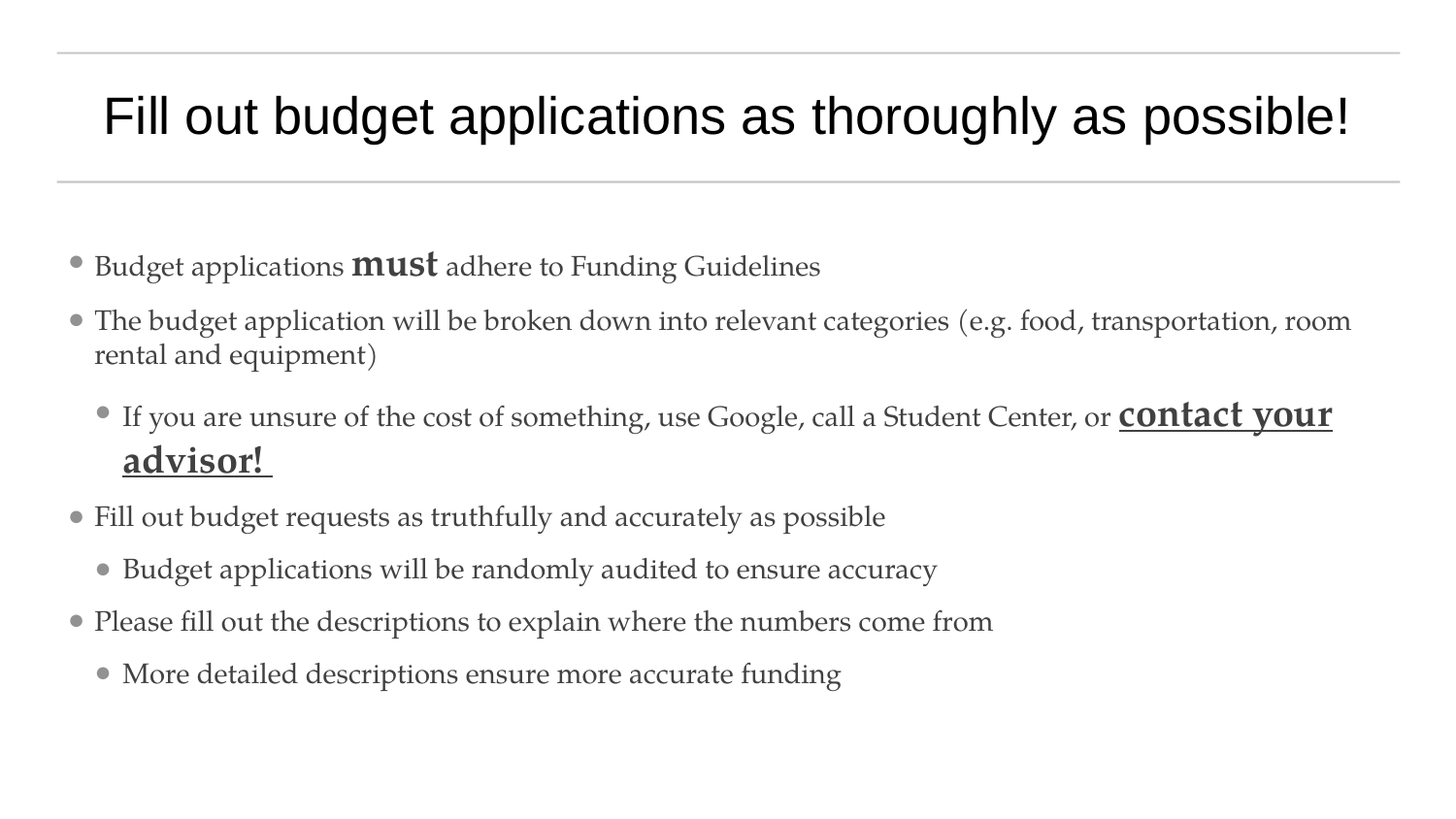

# Fill out budget applications as thoroughly as possible!
Budget applications must adhere to Funding Guidelines
The budget application will be broken down into relevant categories (e.g. food, transportation, room rental and equipment)
If you are unsure of the cost of something, use Google, call a Student Center, or contact your advisor!
Fill out budget requests as truthfully and accurately as possible
Budget applications will be randomly audited to ensure accuracy
Please fill out the descriptions to explain where the numbers come from
More detailed descriptions ensure more accurate funding